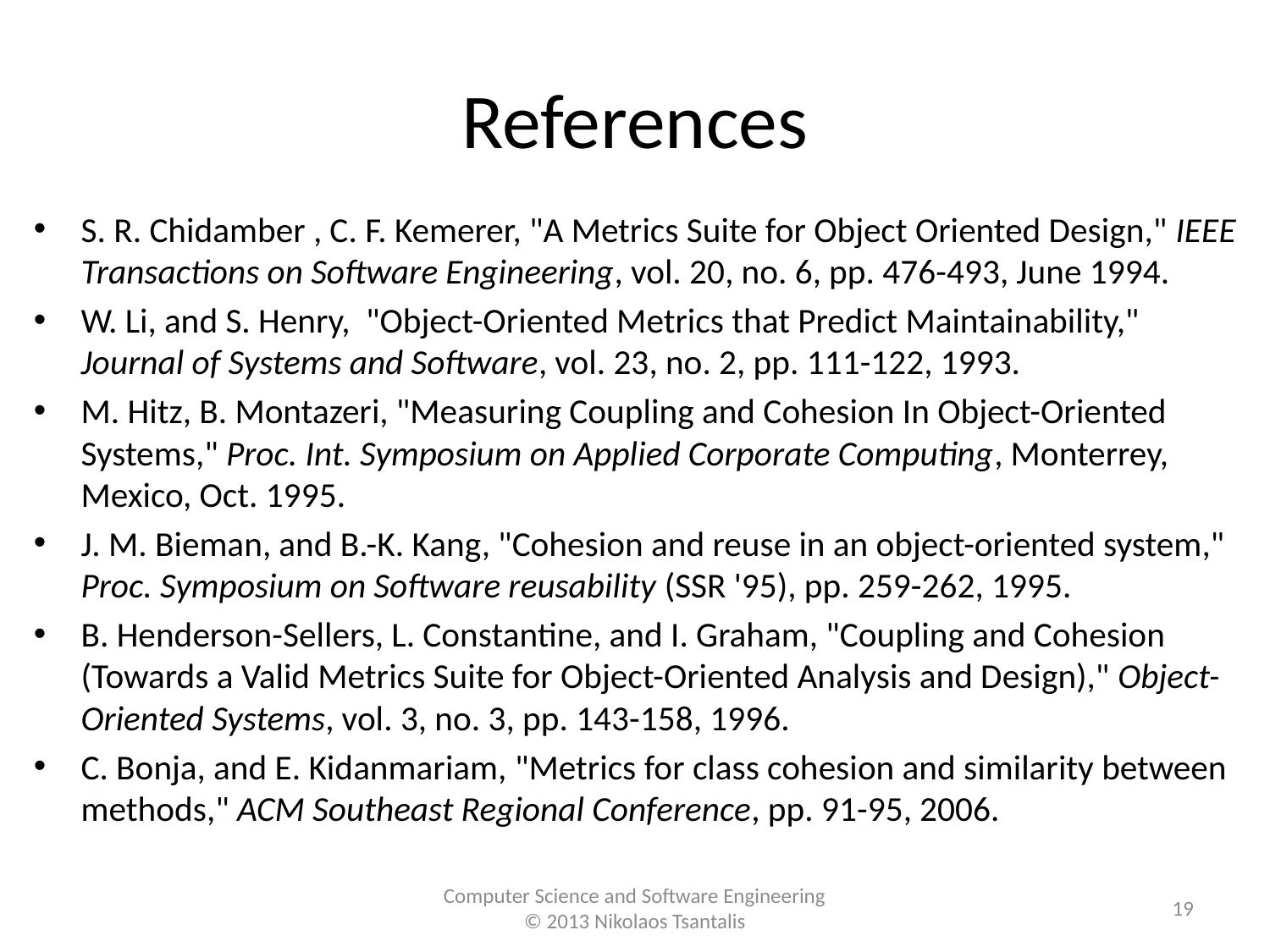

# References
S. R. Chidamber , C. F. Kemerer, "A Metrics Suite for Object Oriented Design," IEEE Transactions on Software Engineering, vol. 20, no. 6, pp. 476-493, June 1994.
W. Li, and S. Henry,  "Object-Oriented Metrics that Predict Maintainability," Journal of Systems and Software, vol. 23, no. 2, pp. 111-122, 1993.
M. Hitz, B. Montazeri, "Measuring Coupling and Cohesion In Object-Oriented Systems," Proc. Int. Symposium on Applied Corporate Computing, Monterrey, Mexico, Oct. 1995.
J. M. Bieman, and B.-K. Kang, "Cohesion and reuse in an object-oriented system," Proc. Symposium on Software reusability (SSR '95), pp. 259-262, 1995.
B. Henderson-Sellers, L. Constantine, and I. Graham, "Coupling and Cohesion (Towards a Valid Metrics Suite for Object-Oriented Analysis and Design)," Object-Oriented Systems, vol. 3, no. 3, pp. 143-158, 1996.
C. Bonja, and E. Kidanmariam, "Metrics for class cohesion and similarity between methods," ACM Southeast Regional Conference, pp. 91-95, 2006.
19